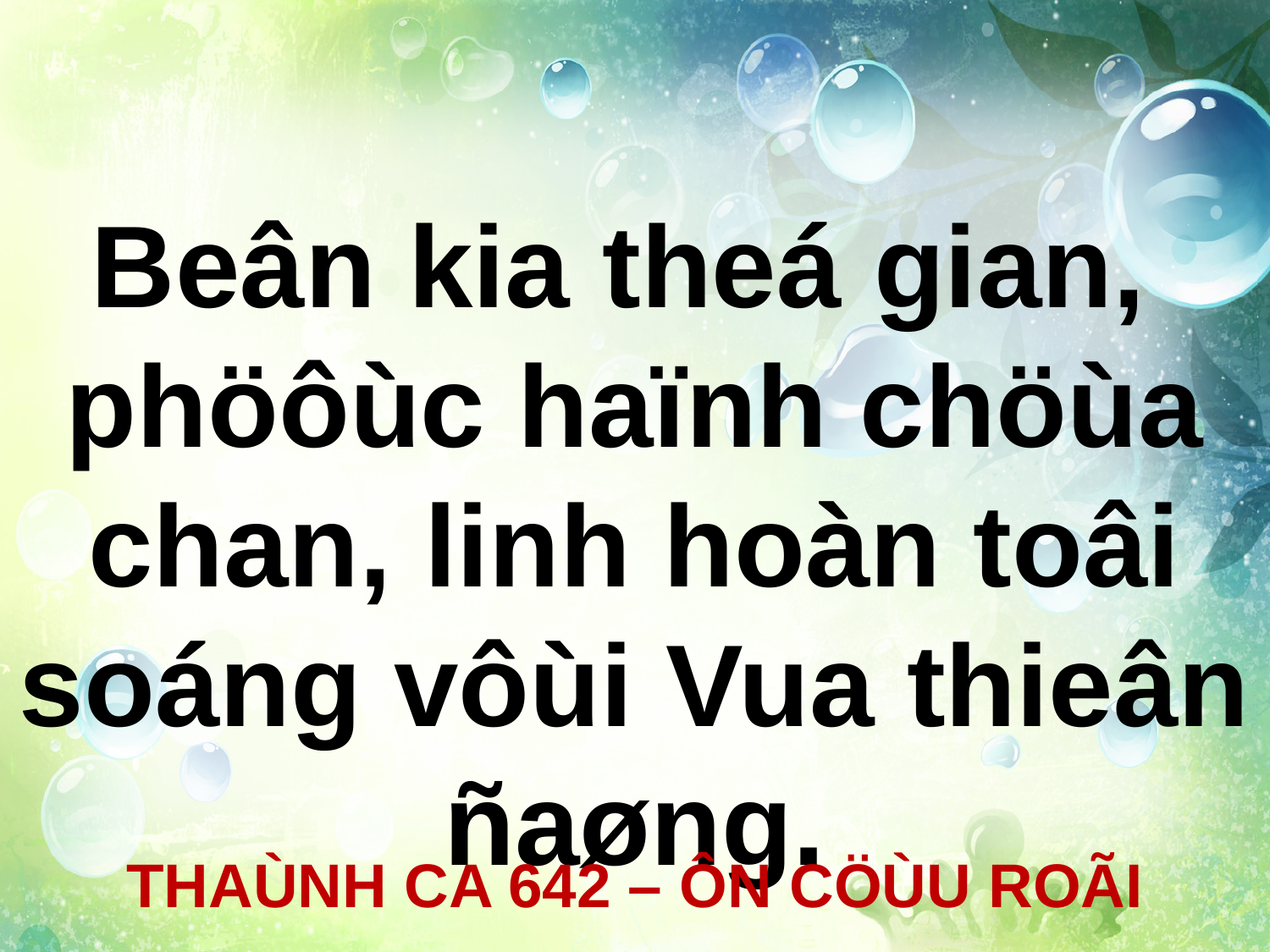

Beân kia theá gian,
phöôùc haïnh chöùa chan, linh hoàn toâi soáng vôùi Vua thieân ñaøng.
THAÙNH CA 642 – ÔN CÖÙU ROÃI